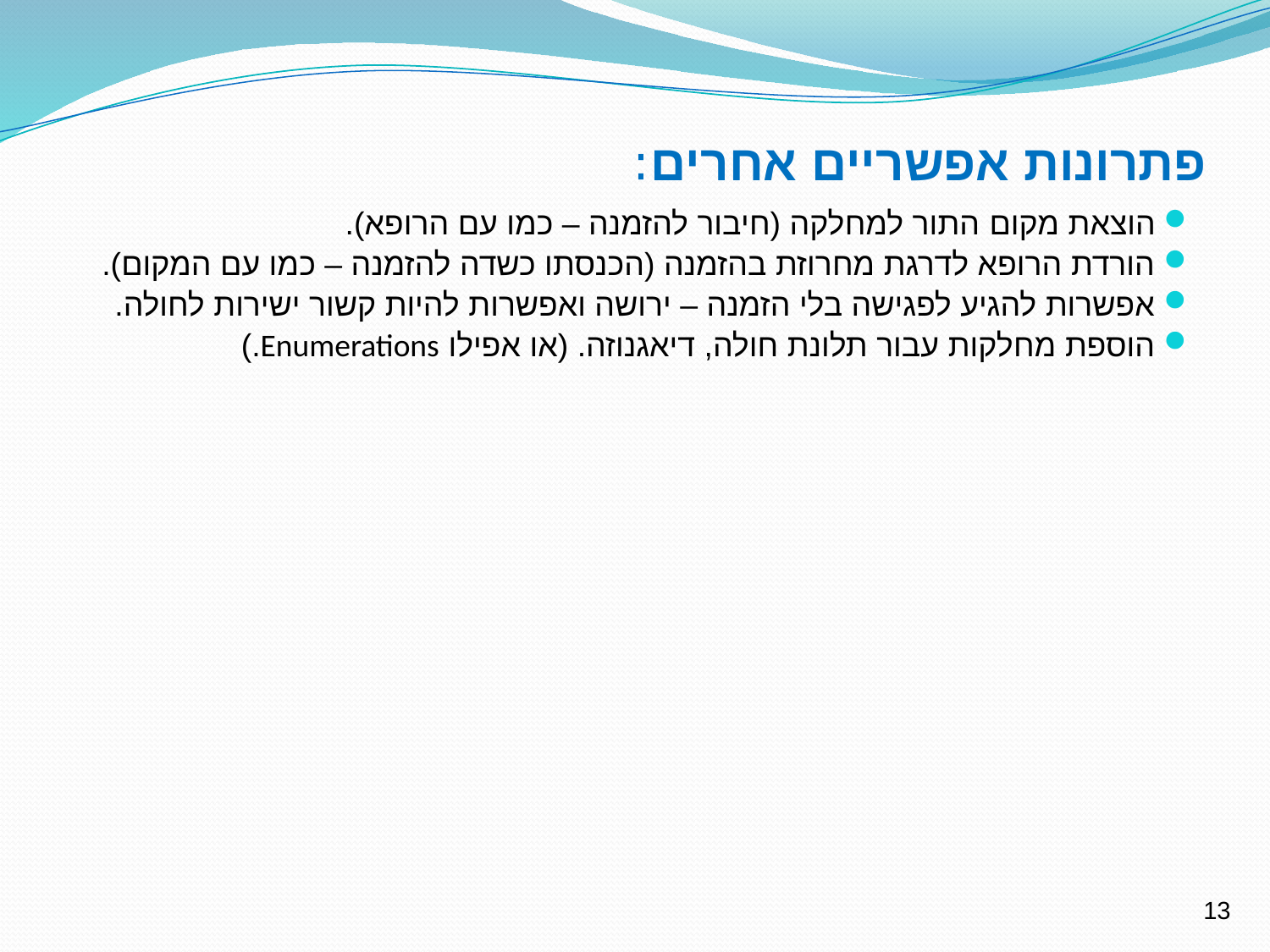

#
פתרונות אפשריים אחרים:
הוצאת מקום התור למחלקה (חיבור להזמנה – כמו עם הרופא).
הורדת הרופא לדרגת מחרוזת בהזמנה (הכנסתו כשדה להזמנה – כמו עם המקום).
אפשרות להגיע לפגישה בלי הזמנה – ירושה ואפשרות להיות קשור ישירות לחולה.
הוספת מחלקות עבור תלונת חולה, דיאגנוזה. (או אפילו Enumerations.)
13